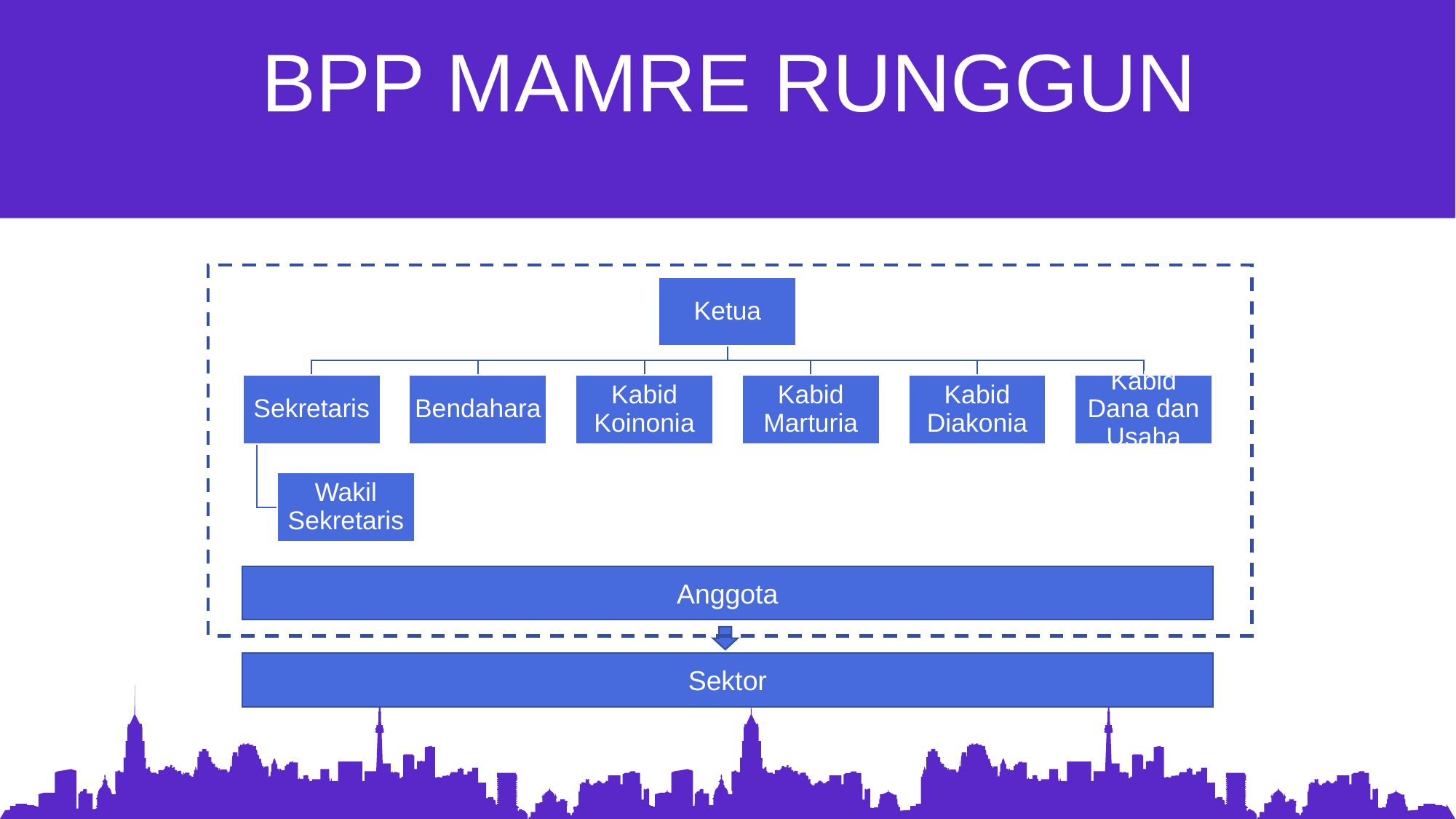

BPP MAMRE RUNGGUN
Ketua
Sekretaris
Wakil Sekretaris
Bendahara
Kabid Koinonia
Kabid Marturia
Kabid Diakonia
Kabid Dana dan Usaha

Anggota

Sektor